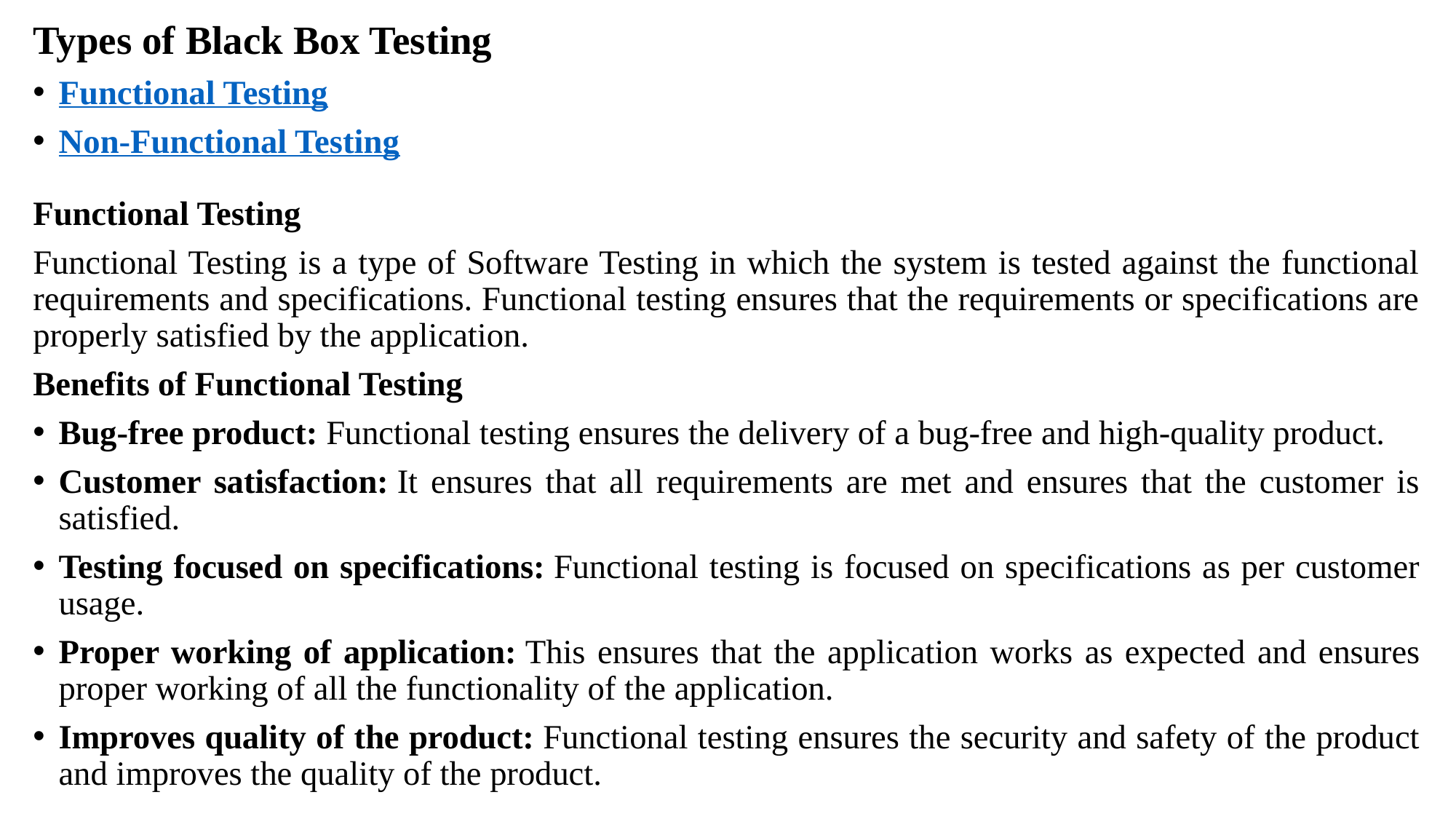

Types of Black Box Testing
Functional Testing
Non-Functional Testing

Functional Testing
Functional Testing is a type of Software Testing in which the system is tested against the functional requirements and specifications. Functional testing ensures that the requirements or specifications are properly satisfied by the application.
Benefits of Functional Testing
Bug-free product: Functional testing ensures the delivery of a bug-free and high-quality product.
Customer satisfaction: It ensures that all requirements are met and ensures that the customer is satisfied.
Testing focused on specifications: Functional testing is focused on specifications as per customer usage.
Proper working of application: This ensures that the application works as expected and ensures proper working of all the functionality of the application.
Improves quality of the product: Functional testing ensures the security and safety of the product and improves the quality of the product.